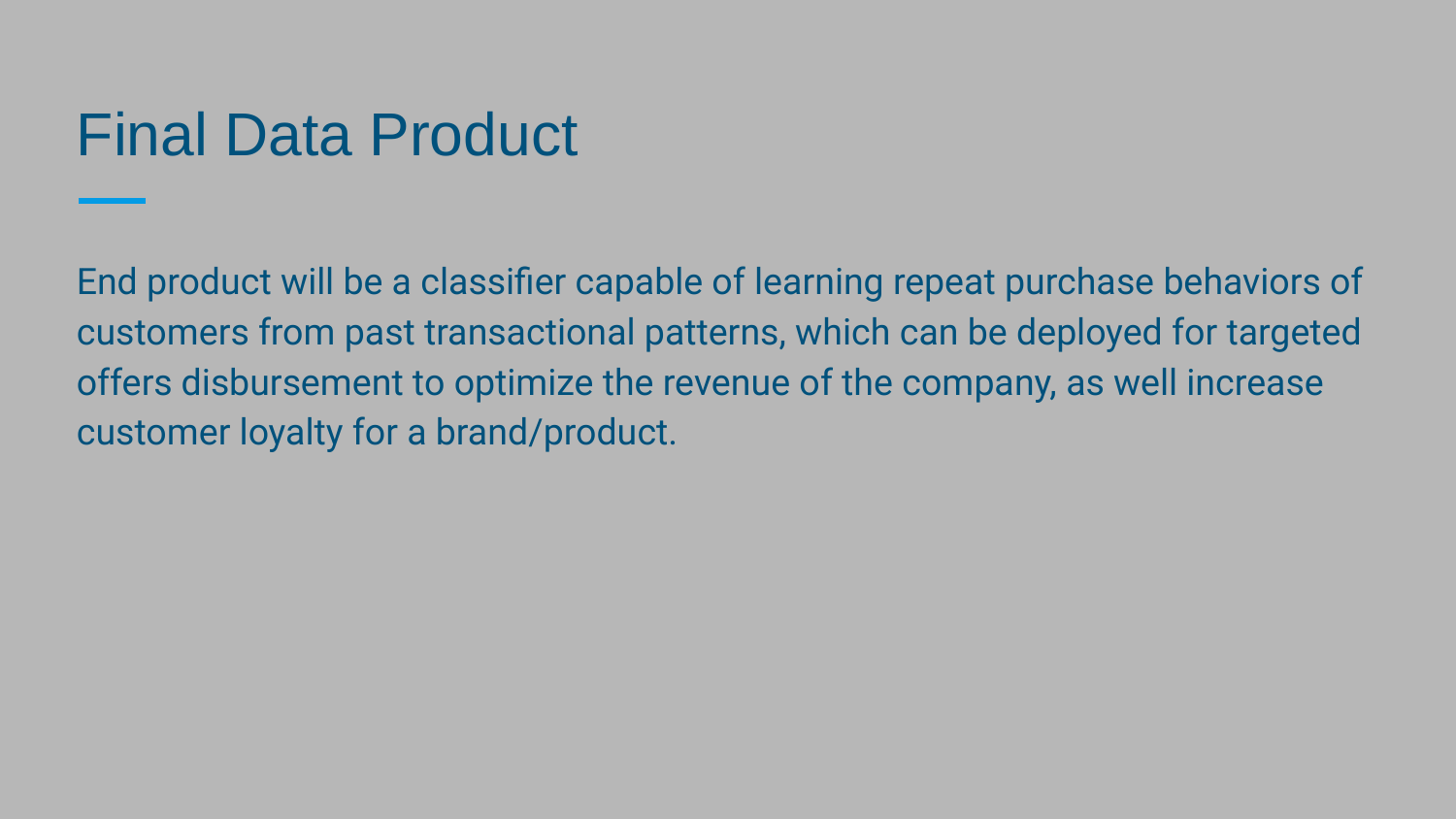

# Final Data Product
End product will be a classifier capable of learning repeat purchase behaviors of customers from past transactional patterns, which can be deployed for targeted offers disbursement to optimize the revenue of the company, as well increase customer loyalty for a brand/product.